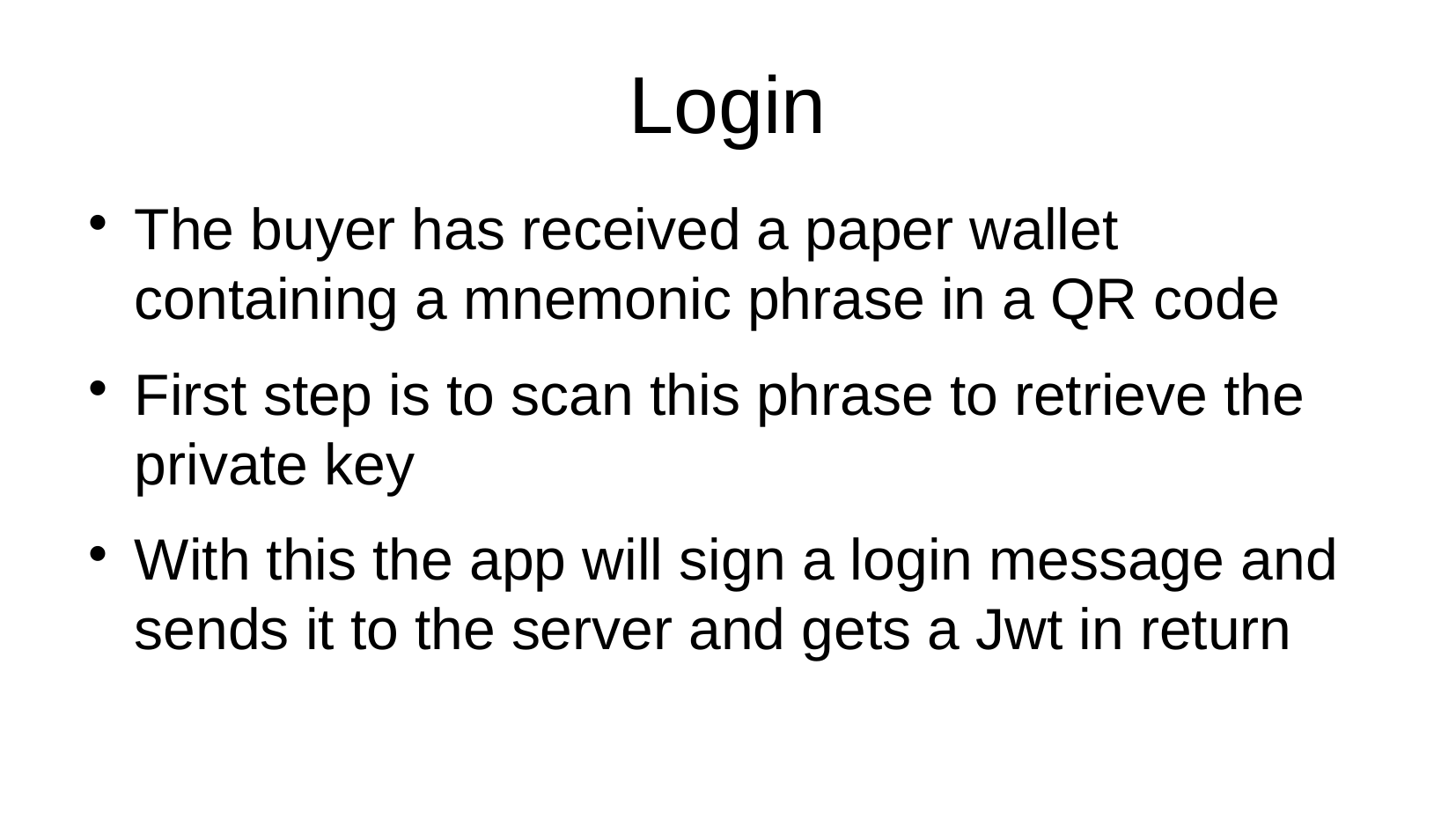

Login
The buyer has received a paper wallet containing a mnemonic phrase in a QR code
First step is to scan this phrase to retrieve the private key
With this the app will sign a login message and sends it to the server and gets a Jwt in return